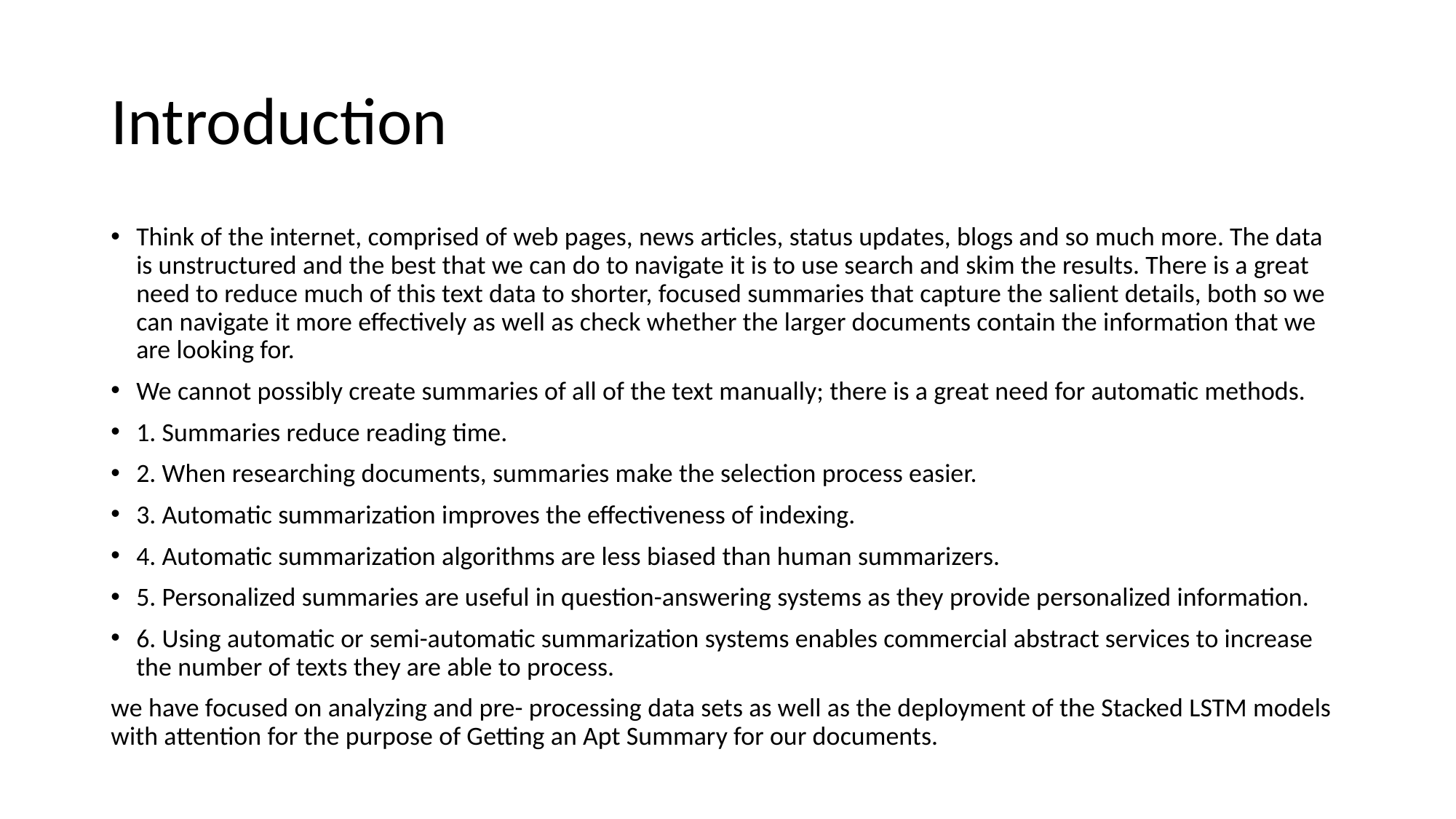

# Introduction
Think of the internet, comprised of web pages, news articles, status updates, blogs and so much more. The data is unstructured and the best that we can do to navigate it is to use search and skim the results. There is a great need to reduce much of this text data to shorter, focused summaries that capture the salient details, both so we can navigate it more effectively as well as check whether the larger documents contain the information that we are looking for.
We cannot possibly create summaries of all of the text manually; there is a great need for automatic methods.
1. Summaries reduce reading time.
2. When researching documents, summaries make the selection process easier.
3. Automatic summarization improves the effectiveness of indexing.
4. Automatic summarization algorithms are less biased than human summarizers.
5. Personalized summaries are useful in question-answering systems as they provide personalized information.
6. Using automatic or semi-automatic summarization systems enables commercial abstract services to increase the number of texts they are able to process.
we have focused on analyzing and pre- processing data sets as well as the deployment of the Stacked LSTM models with attention for the purpose of Getting an Apt Summary for our documents.